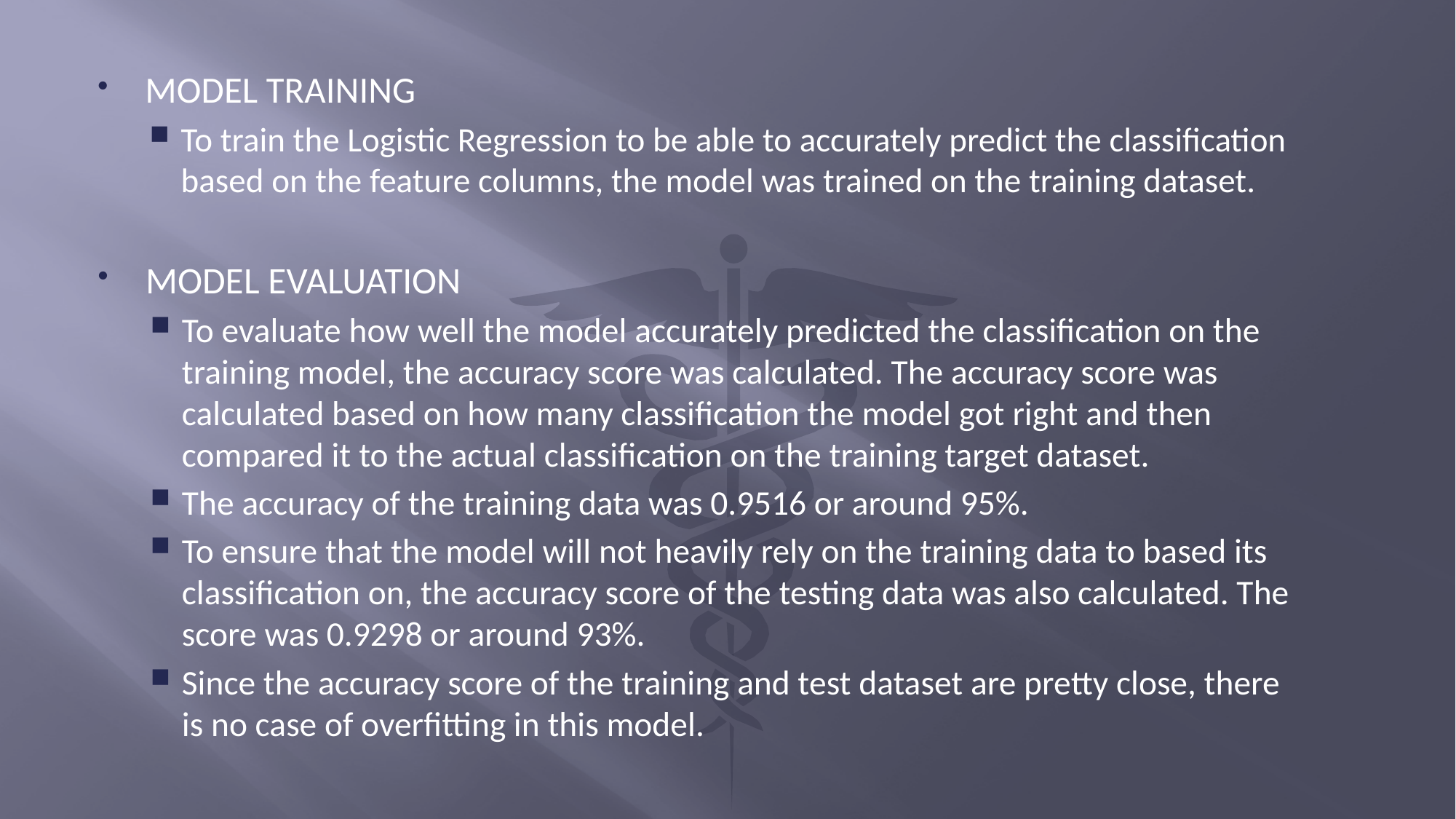

MODEL TRAINING
To train the Logistic Regression to be able to accurately predict the classification based on the feature columns, the model was trained on the training dataset.

MODEL EVALUATION
To evaluate how well the model accurately predicted the classification on the training model, the accuracy score was calculated. The accuracy score was calculated based on how many classification the model got right and then compared it to the actual classification on the training target dataset.
The accuracy of the training data was 0.9516 or around 95%.
To ensure that the model will not heavily rely on the training data to based its classification on, the accuracy score of the testing data was also calculated. The score was 0.9298 or around 93%.
Since the accuracy score of the training and test dataset are pretty close, there is no case of overfitting in this model.